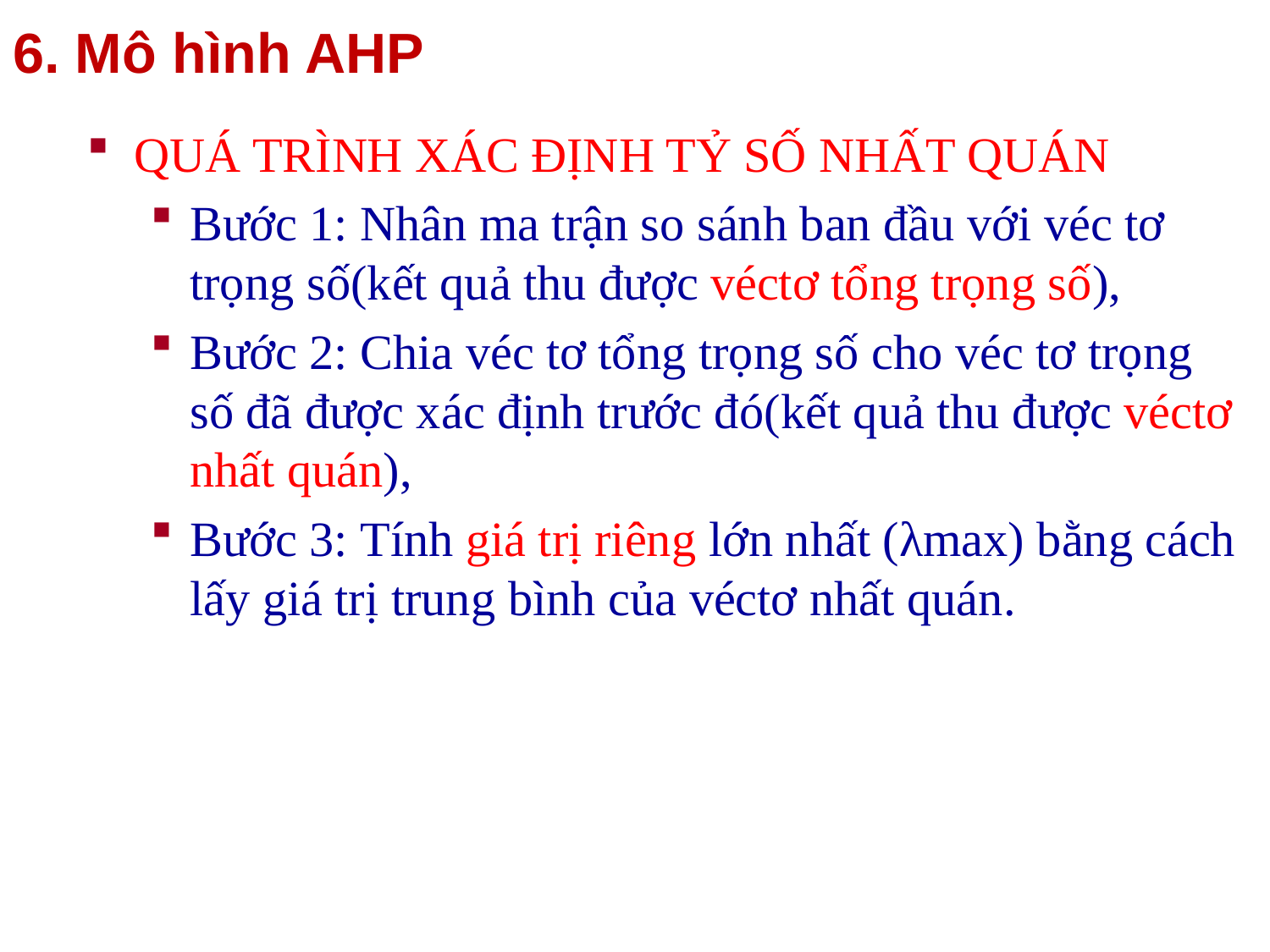

6. Mô hình AHP
QUÁ TRÌNH XÁC ĐỊNH TỶ SỐ NHẤT QUÁN
Bước 1: Nhân ma trận so sánh ban đầu với véc tơ trọng số(kết quả thu được véctơ tổng trọng số),
Bước 2: Chia véc tơ tổng trọng số cho véc tơ trọng số đã được xác định trước đó(kết quả thu được véctơ nhất quán),
Bước 3: Tính giá trị riêng lớn nhất (λmax) bằng cách lấy giá trị trung bình của véctơ nhất quán.